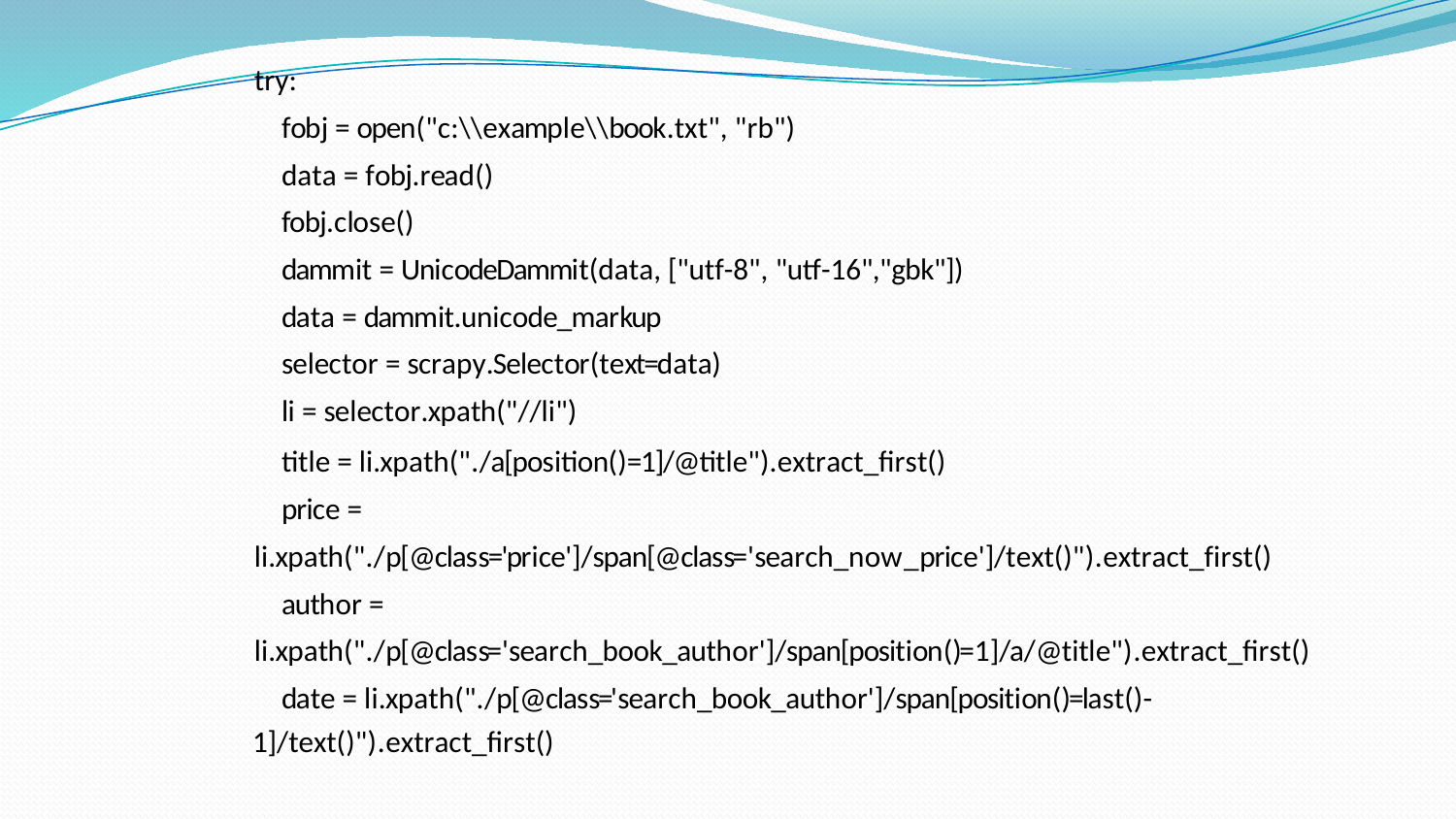

try:
fobj = open("c:\\example\\book.txt", "rb")
data = fobj.read()
fobj.close()
dammit = UnicodeDammit(data, ["utf-8", "utf-16","gbk"]) data = dammit.unicode_markup
selector = scrapy.Selector(text=data) li = selector.xpath("//li")
title = li.xpath("./a[position()=1]/@title").extract_first() price =
li.xpath("./p[@class='price']/span[@class='search_now_price']/text()").extract_first() author =
li.xpath("./p[@class='search_book_author']/span[position()=1]/a/@title").extract_first() date = li.xpath("./p[@class='search_book_author']/span[position()=last()-
1]/text()").extract_first()